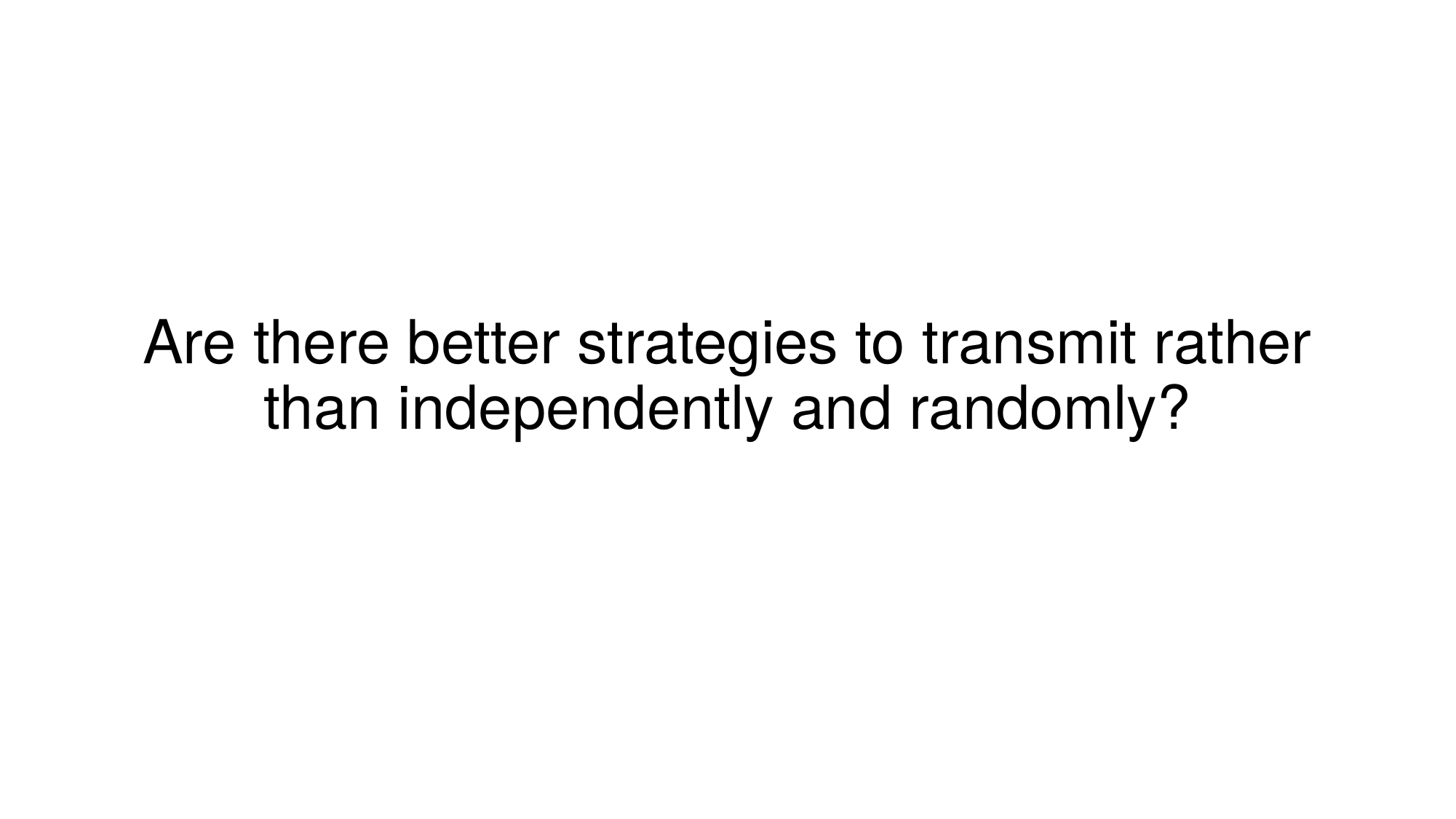

Are there better strategies to transmit rather than independently and randomly?